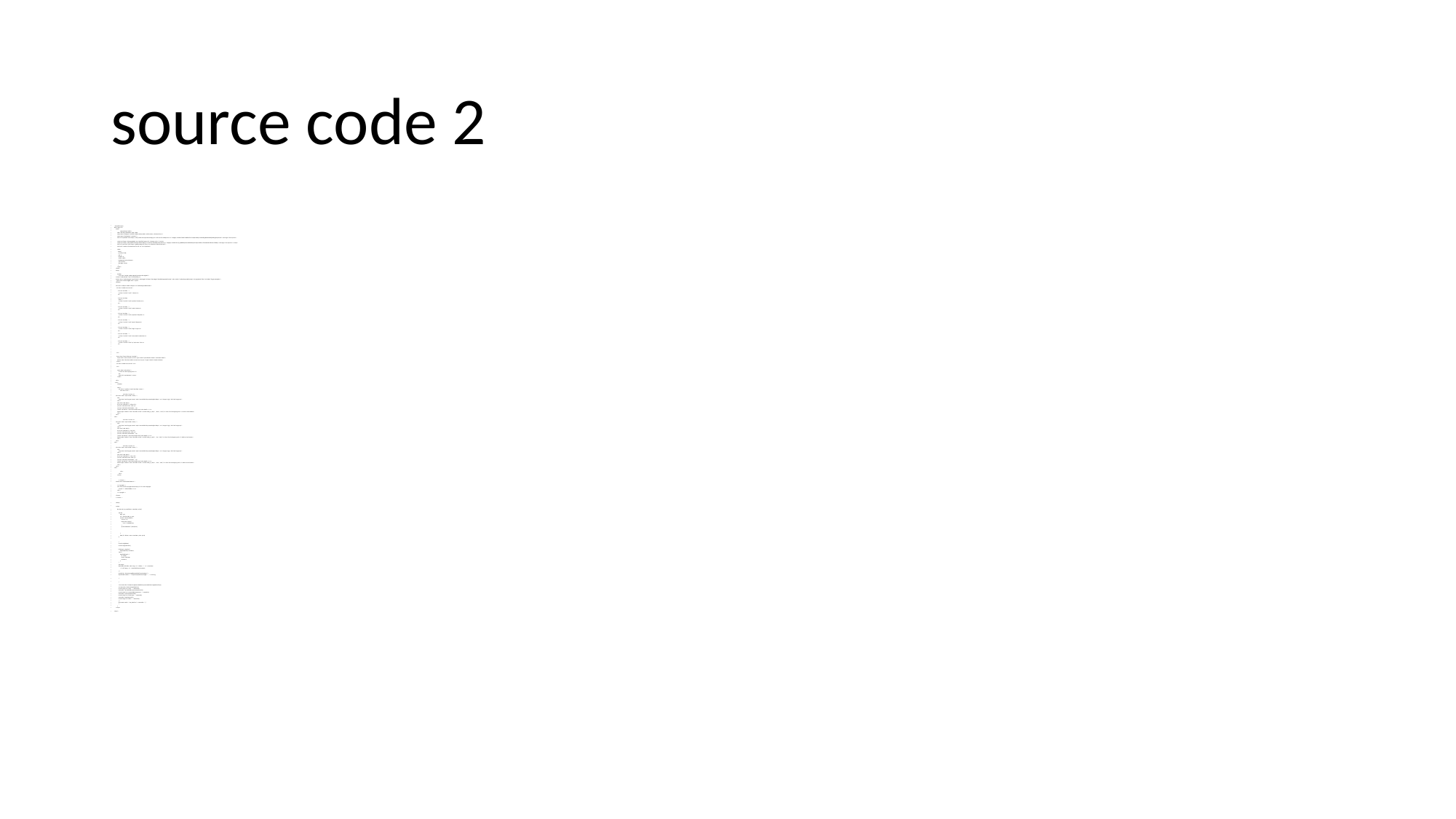

# source code 2

 <!DOCTYPE html>
<html lang="en">
    <head>
                <meta charset="utf-8">
        <title> ATN-Shop PRODUCT page </title>
        <meta name="viewport" content="width=device-width, initial-scale=1, shrink-to-fit=no">
        <meta name="description" content="">
        <link rel="stylesheet" href="https://cdn.jsdelivr.net/npm/bootstrap@4.5.3/dist/css/bootstrap.min.css" integrity="sha384-TX8t27EcRE3e/ihU7zmQxVncDAy5uIKz4rEkgIXeMed4M0jlfIDPvg6uqKI2xXr2" crossorigin="anonymous">

        <script src="https://ajax.googleapis.com/ajax/libs/jquery/3.5.1/jquery.min.js"></script>
        <script src="https://cdn.jsdelivr.net/npm/bootstrap@4.5.3/dist/js/bootstrap.bundle.min.js" integrity="sha384-ho+j7jyWK8fNQe+A12Hb8AhRq26LrZ/JpcUGGOn+Y7RsweNrtN/tE3MoK7ZeZDyx" crossorigin="anonymous"></script>
        <link rel="canonical" href="https://getbootstrap.com/docs/3.4/examples/navbar-fixed-top/">
        <link href="/vendors/fontawesome/css/all.css" rel="stylesheet">

        <style>
          footer {
            position: fixed;
            left: 0;
            bottom: 0;
            width: 100%;
            background-color:#343a40;
            color: white;
            text-align: center;
          }
        </style>
    </head>
    <body>

        <header>
            <nav class="navbar navbar-expand-lg navbar-dark bg-dark">
    <a class="navbar-brand" href="#">ATN-Shop</a>
    <button class="navbar-toggler" type="button" data-toggle="collapse" data-target="#navbarSupportedContent" aria-controls="navbarSupportedContent" aria-expanded="false" aria-label="Toggle navigation">
      <span class="navbar-toggler-icon"></span>
    </button>

    <div class="collapse navbar-collapse" id="navbarSupportedContent">
      <ul class="navbar-nav mr-auto">

          <li class="nav-item  ">
            <a class="nav-link" href="/">Home</a>
          </li>

          <li class="nav-item
            active  ">
            <a class="nav-link" href="/product">Product</a>
          </li>

          <li class="nav-item  ">
            <a class="nav-link" href="/order">Order</a>
          </li>

          <li class="nav-item  ">
            <a class="nav-link" href="/payment">Payment</a>
          </li>

          <li class="nav-item  ">
            <a class="nav-link" href="/report">Report</a>
          </li>

          <li class="nav-item  ">
            <a class="nav-link" href="/login">Login</a>
          </li>

          <li class="nav-item  ">
            <a class="nav-link" href="/user/create">create User</a>
          </li>

          <li class="nav-item  ">
            <a class="nav-link" href="/qr">QR code - link</a>
          </li>

      </ul>

      <form class="form-inline my-2 my-lg-0">
        <input class="form-control mr-sm-2" type="search" placeholder="Search" aria-label="Search">
        <button class="btn btn-outline-success my-2 my-sm-0" type="submit">Search</button>
      </form>
      <ul class="navbar-nav mr-auto"></ul>

      </ul>

        <span style="color:white;">
            <i class="fas fa-shopping-cart"></i>
            Cart
            <span id="numberItems"></span>
        </span>

    </div>
  </nav>
        </header>

        <main>
            <div class="container" style="text-align: center;" >
                <div class="row">

                        <div class="col-sm-4">
    <div class="card" style="width: 18rem; ">
        <div>
            <img class="card-img-top center" style="max-width:200px;max-height:200px;" src="/images/1.jpg" alt="Card image cap">
        </div>
        <div class="card-body">
        <h5 class="card-title">1 : Alien</h5>
        <p class="card-text">Price: 100 </p>
        <p class="card-text">Information:  </p>
        <a href="/product/1" class="btn btn-primary">view details - 1</a>
        <button type="submit" class="btn btn-success" onclick="add_to_cart('1' , 'Alien', '100')"><i class="fas fa-shopping-cart"></i> Add to Cart</button>
        </div>
    </div>
</div>

                        <div class="col-sm-4">
    <div class="card" style="width: 18rem; ">
        <div>
            <img class="card-img-top center" style="max-width:200px;max-height:200px;" src="/images/2.jpg" alt="Card image cap">
        </div>
        <div class="card-body">
        <h5 class="card-title">2 : Cat</h5>
        <p class="card-text">Price: 200 </p>
        <p class="card-text">Information:  </p>
        <a href="/product/2" class="btn btn-primary">view details - 2</a>
        <button type="submit" class="btn btn-success" onclick="add_to_cart('2' , 'Cat', '200')"><i class="fas fa-shopping-cart"></i> Add to Cart</button>
        </div>
    </div>
</div>

                        <div class="col-sm-4">
    <div class="card" style="width: 18rem; ">
        <div>
            <img class="card-img-top center" style="max-width:200px;max-height:200px;" src="/images/3.jpg" alt="Card image cap">
        </div>
        <div class="card-body">
        <h5 class="card-title">3 : Lion</h5>
        <p class="card-text">Price: 300 </p>
        <p class="card-text">Information:  </p>
        <a href="/product/3" class="btn btn-primary">view details - 3</a>
        <button type="submit" class="btn btn-success" onclick="add_to_cart('3' , 'Lion', '300')"><i class="fas fa-shopping-cart"></i> Add to Cart</button>
        </div>
    </div>
</div>

                </div>
            </div>
        </main>

            <!-- Footer -->
    <footer class="navbar-fixed-bottom">

        <!-- Copyright -->
        <div class="footer-copyright text-center py-3">© 2020 Copyright:
            <a href="/"> ATD.AdTekDev !!! </a>
        </div>
        <!-- Copyright -->

    </footer>
    <!-- Footer -->

    </body>

    <script>

        function add_to_cart(iditem, nameitem, price) {

            $.ajax({
                type: 'get',
                url: '/product/add_to_cart',
                success: function(data) {
                    var sum = 0;
                    for(var key in data) {
                        sum += data[key].qty;
                    }
                    $("#numberItems").html(sum);

                },
                data: {id: iditem, name: nameitem, price: price}
            })

            /*
            console.log(iditem);
            console.log(nameitem);

            if (iditem in itemlist) {
                itemlist[iditem].number++;
            } else {
                itemlist[iditem] = {
                    id: iditem,
                    name: nameitem,
                    number: 1,
                };
            }
            soluong++;
            alert("Bạn mới thêm món hàng: \n" + iditem + " : \n" + nameitem
                + "\n Số lượng : \n" + itemlist[iditem].number);

            ///
            var objCart = document.getElementById("numberItems");
            objCart.textContent = "" + Object.keys(itemlist).length + " , " + soluong;

            */

            /*

            //var cartcookie = btoa(unescape(encodeURIComponent(JSON.stringify(itemlist))));
            var cartcookie = JSON.stringify(itemlist);
            console.log("\n\t\t Json - ", cartcookie);
            cartcookie = encodeURIComponent(cartcookie);
            console.log("\n\t\t encodeURIComponent - ", cartcookie);
            cartcookie = unescape(cartcookie);
            console.log("\n\t\t unescape - ", cartcookie);
            cartcookie = btoa(cartcookie);
            console.log("\n\t\t btoa - ", cartcookie);
            ///
            document.cookie = "cart_itemlist=" + cartcookie + ";";
            */
        }
    </script>

</html>